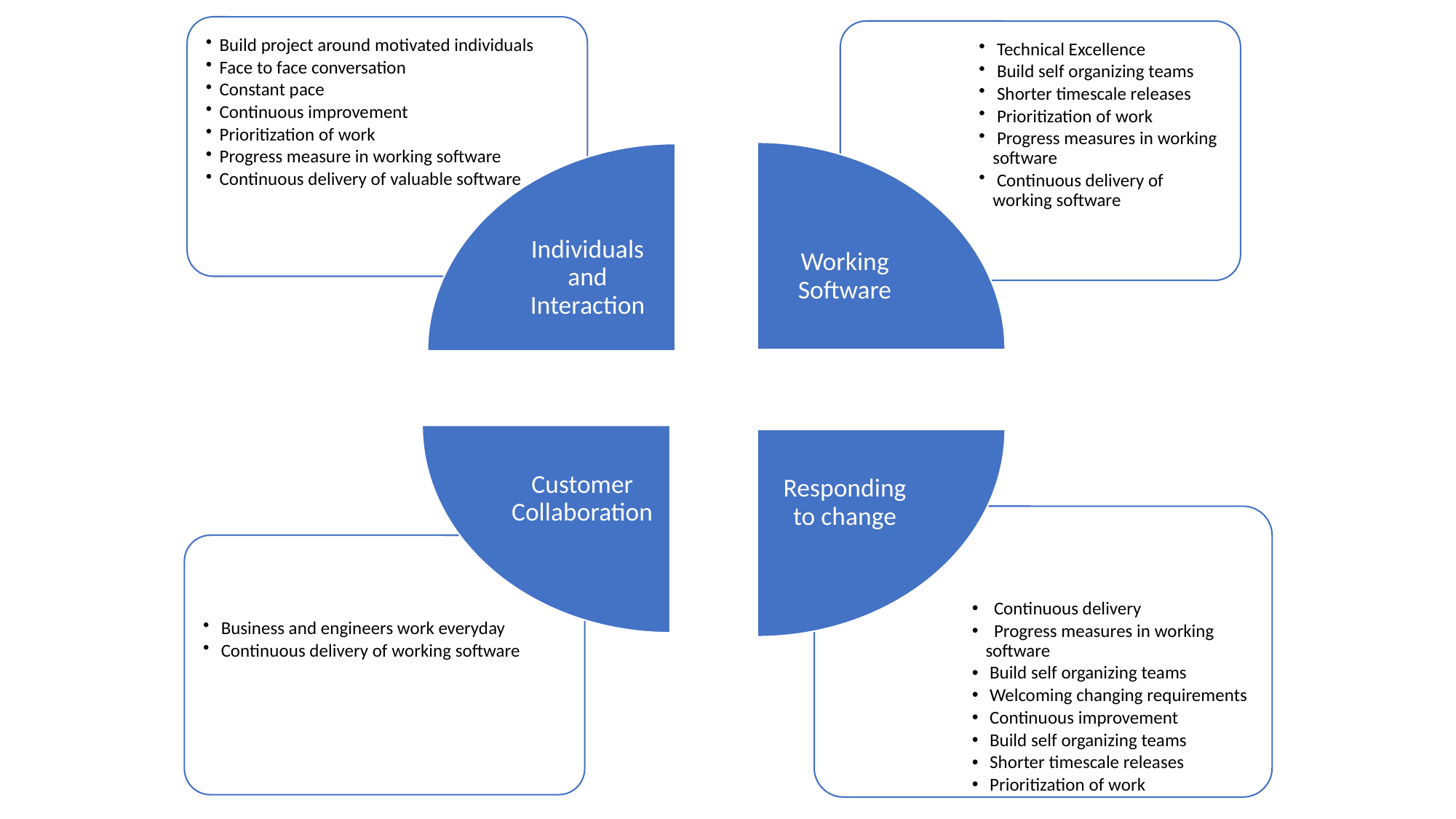

Continuous delivery
  Progress measures in working software
 Build self organizing teams
 Welcoming changing requirements
 Continuous improvement
 Build self organizing teams
 Shorter timescale releases
 Prioritization of work

 Business and engineers work everyday
 Continuous delivery of working software
 Technical Excellence
 Build self organizing teams
 Shorter timescale releases
 Prioritization of work
 Progress measures in working software
 Continuous delivery of working software

Build project around motivated individuals
Face to face conversation
Constant pace
Continuous improvement
Prioritization of work
Progress measure in working software
Continuous delivery of valuable software

Individuals and Interaction
Working Software
Responding to change
Customer Collaboration